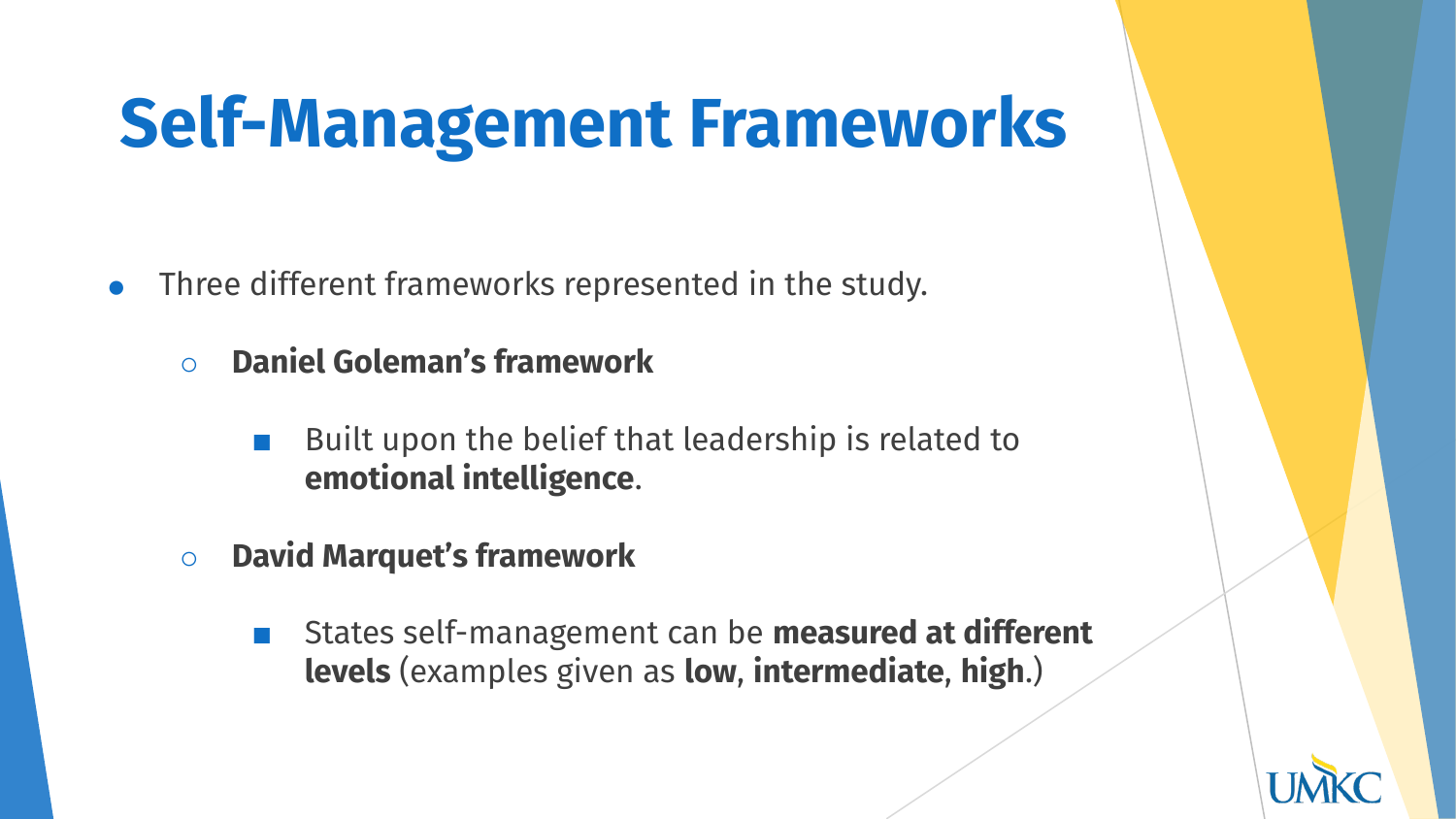

# Self-Management Frameworks
Three different frameworks represented in the study.

Daniel Goleman’s framework

Built upon the belief that leadership is related to emotional intelligence.

David Marquet’s framework

States self-management can be measured at different levels (examples given as low, intermediate, high.)